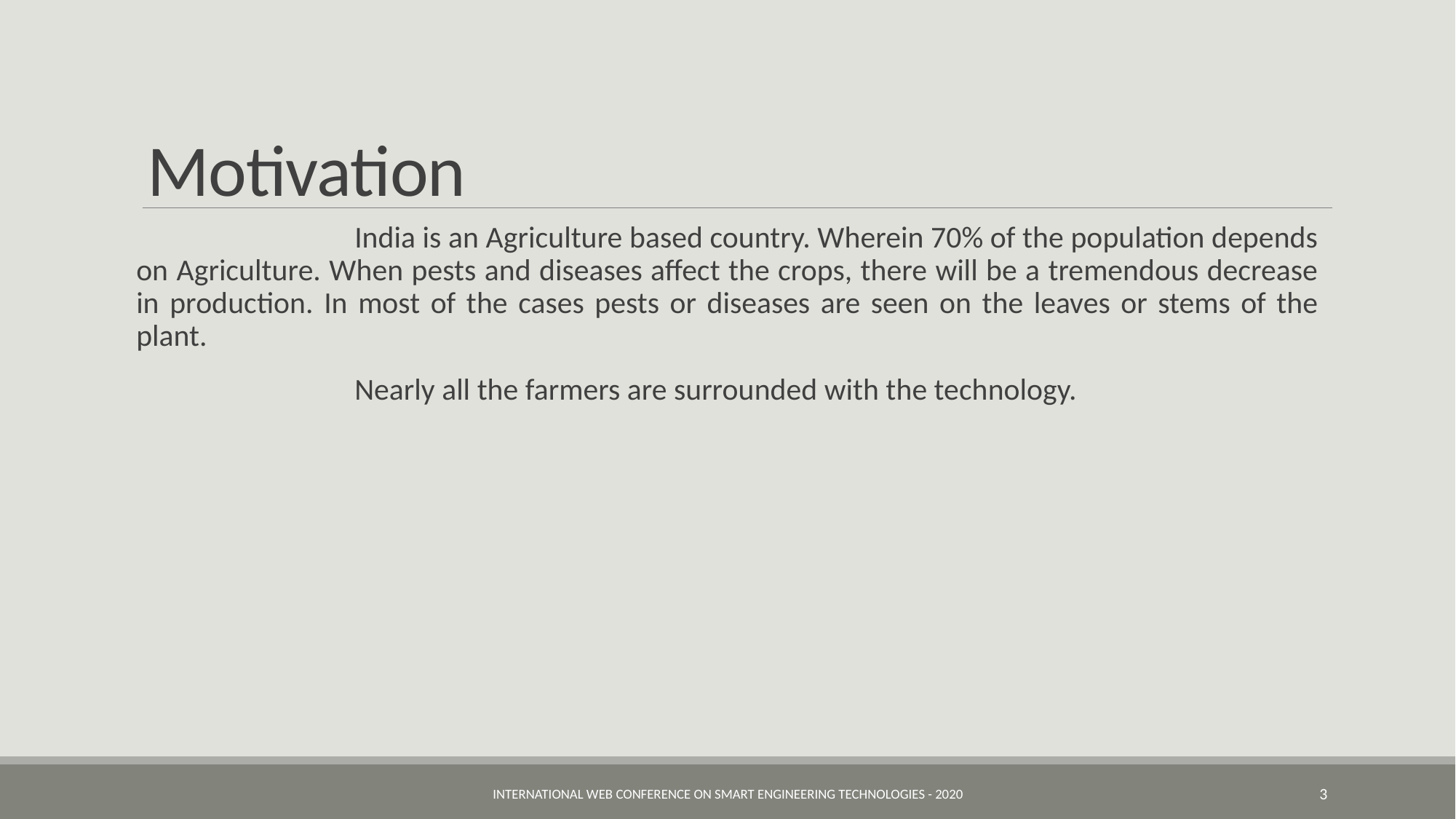

# Motivation
		India is an Agriculture based country. Wherein 70% of the population depends on Agriculture. When pests and diseases affect the crops, there will be a tremendous decrease in production. In most of the cases pests or diseases are seen on the leaves or stems of the plant.
 		Nearly all the farmers are surrounded with the technology.

International Web Conference on Smart Engineering Technologies - 2020
3